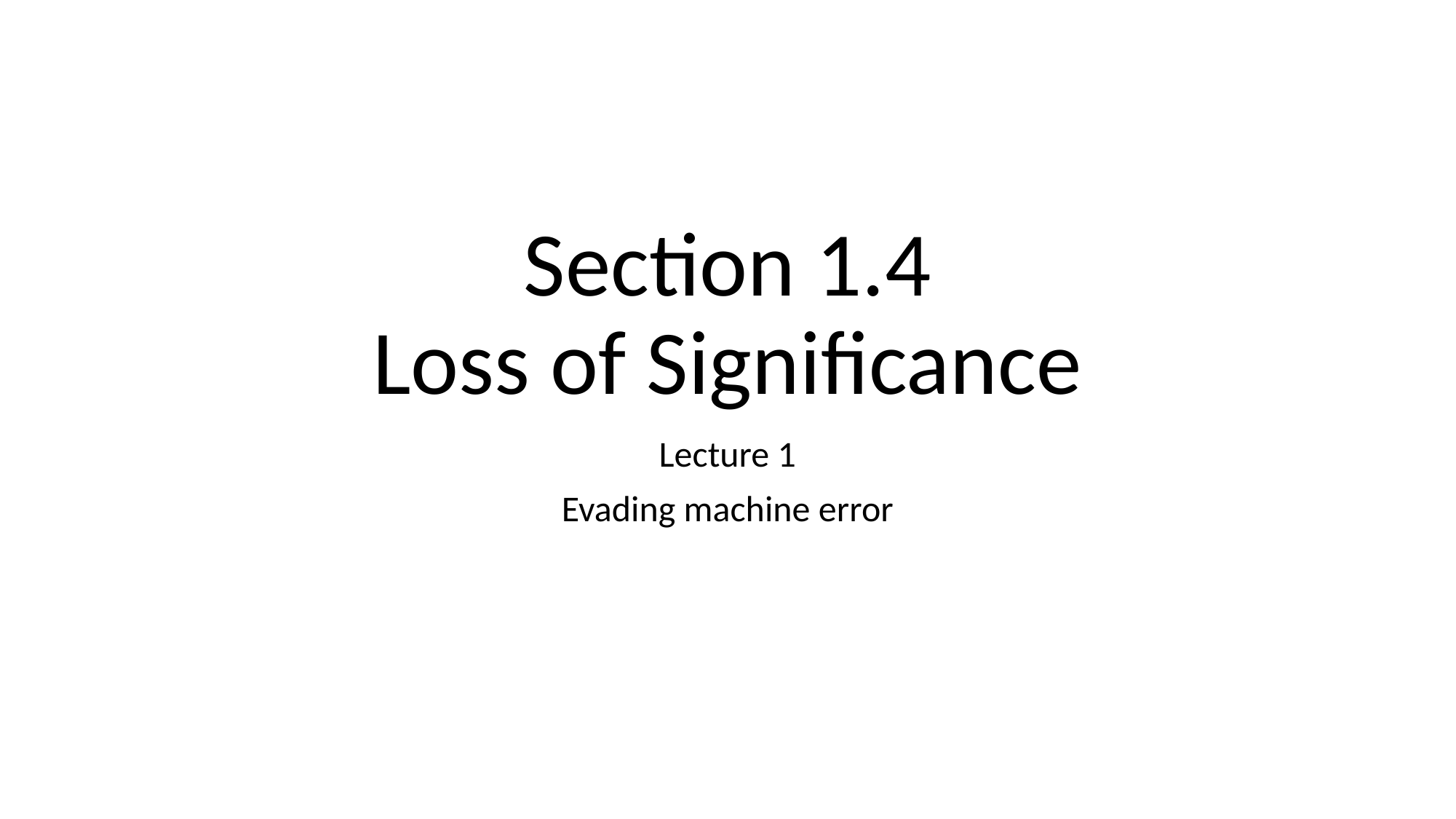

# Section 1.4 Loss of Significance

Lecture 1
Evading machine error